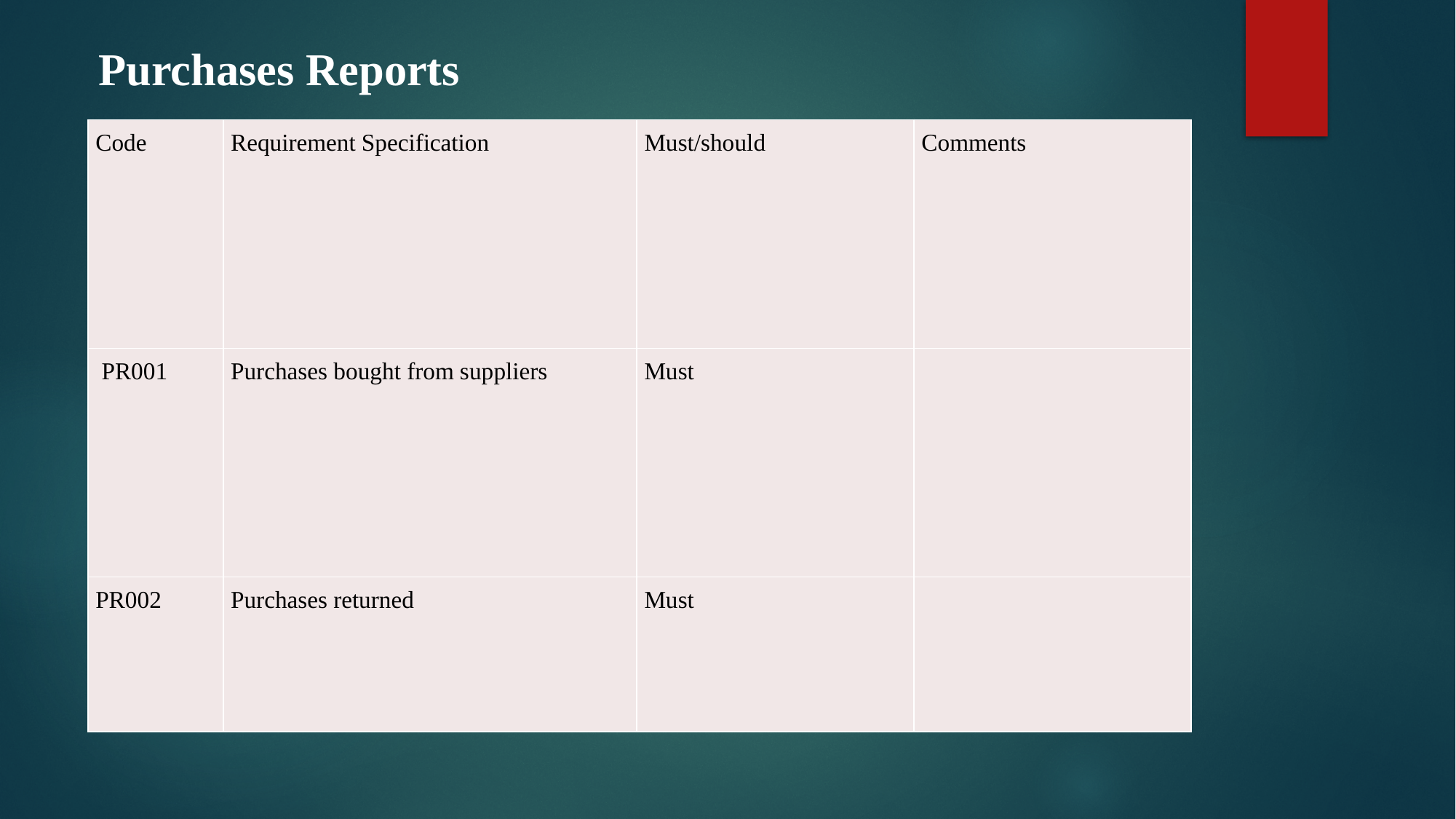

# .
Purchases Reports
| Code | Requirement Specification | Must/should | Comments |
| --- | --- | --- | --- |
| PR001 | Purchases bought from suppliers | Must |  |
| PR002 | Purchases returned | Must |  |